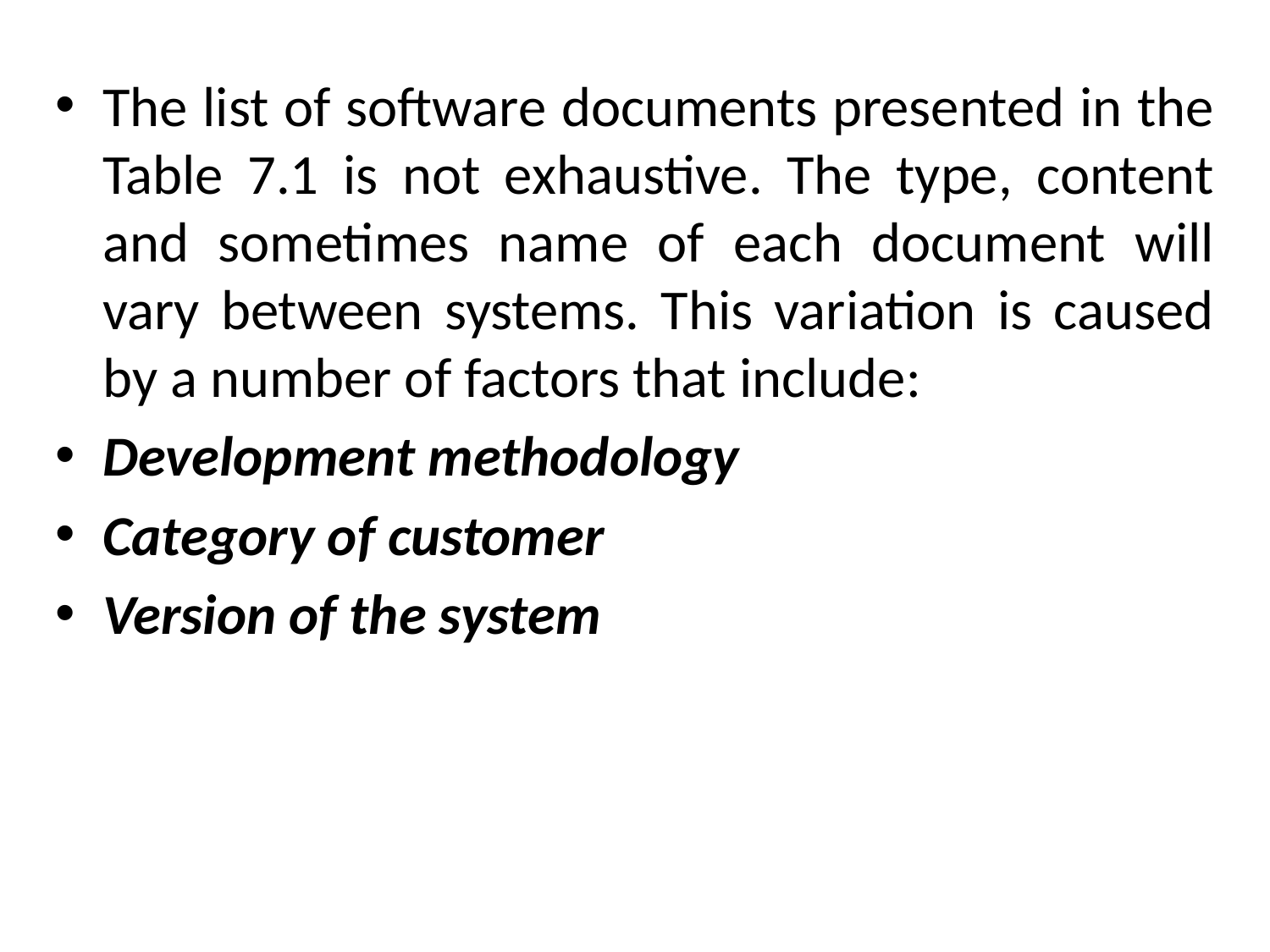

The list of software documents presented in the Table 7.1 is not exhaustive. The type, content and sometimes name of each document will vary between systems. This variation is caused by a number of factors that include:
Development methodology
Category of customer
Version of the system